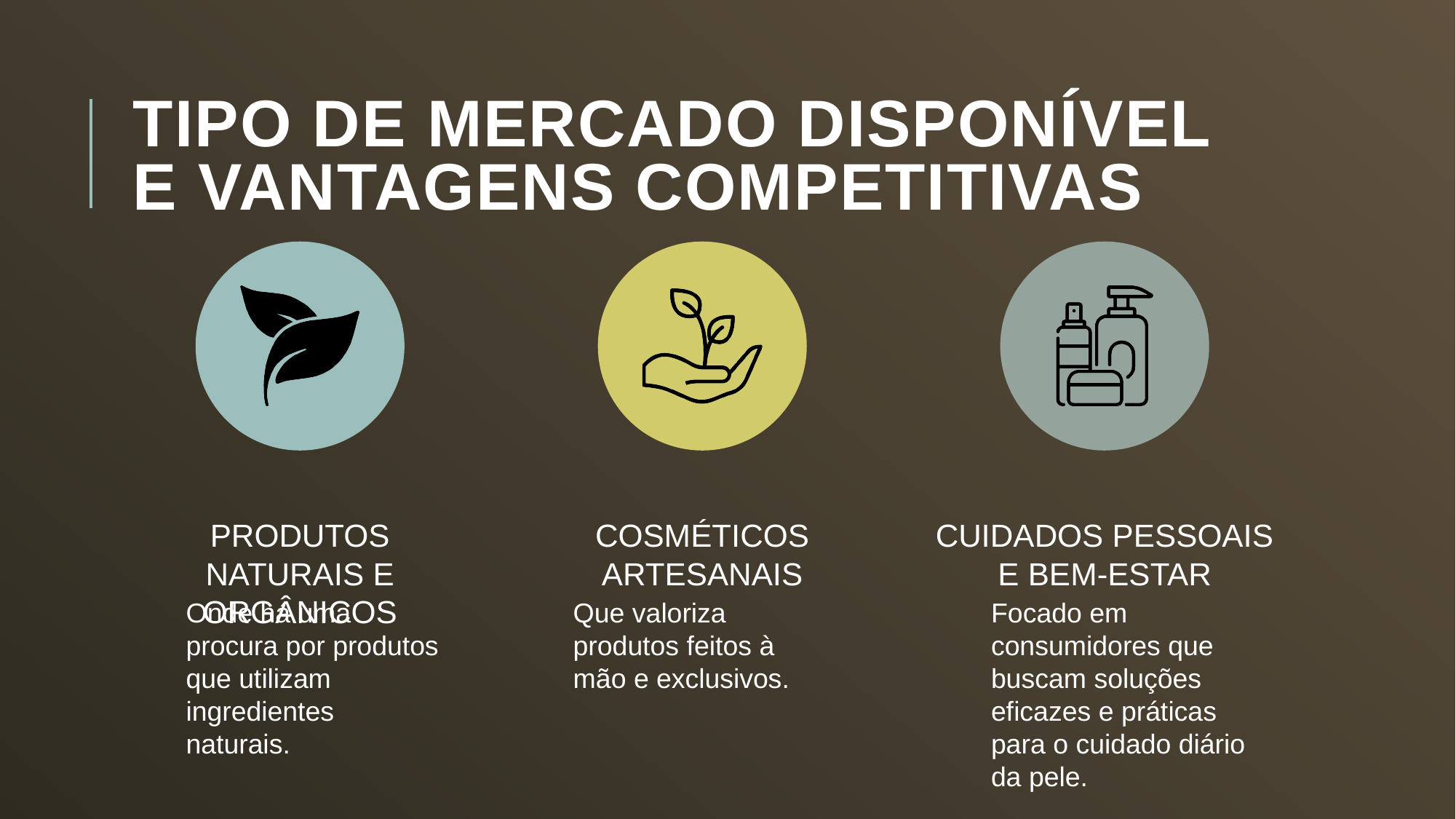

# Tipo de mercado disponível e vantagens competitivas
Produtos naturais e orgânicos
Cosméticos artesanais
Cuidados pessoais e bem-estar
Focado em consumidores que buscam soluções eficazes e práticas para o cuidado diário da pele.
Que valoriza produtos feitos à mão e exclusivos.
Onde há uma procura por produtos que utilizam ingredientes naturais.